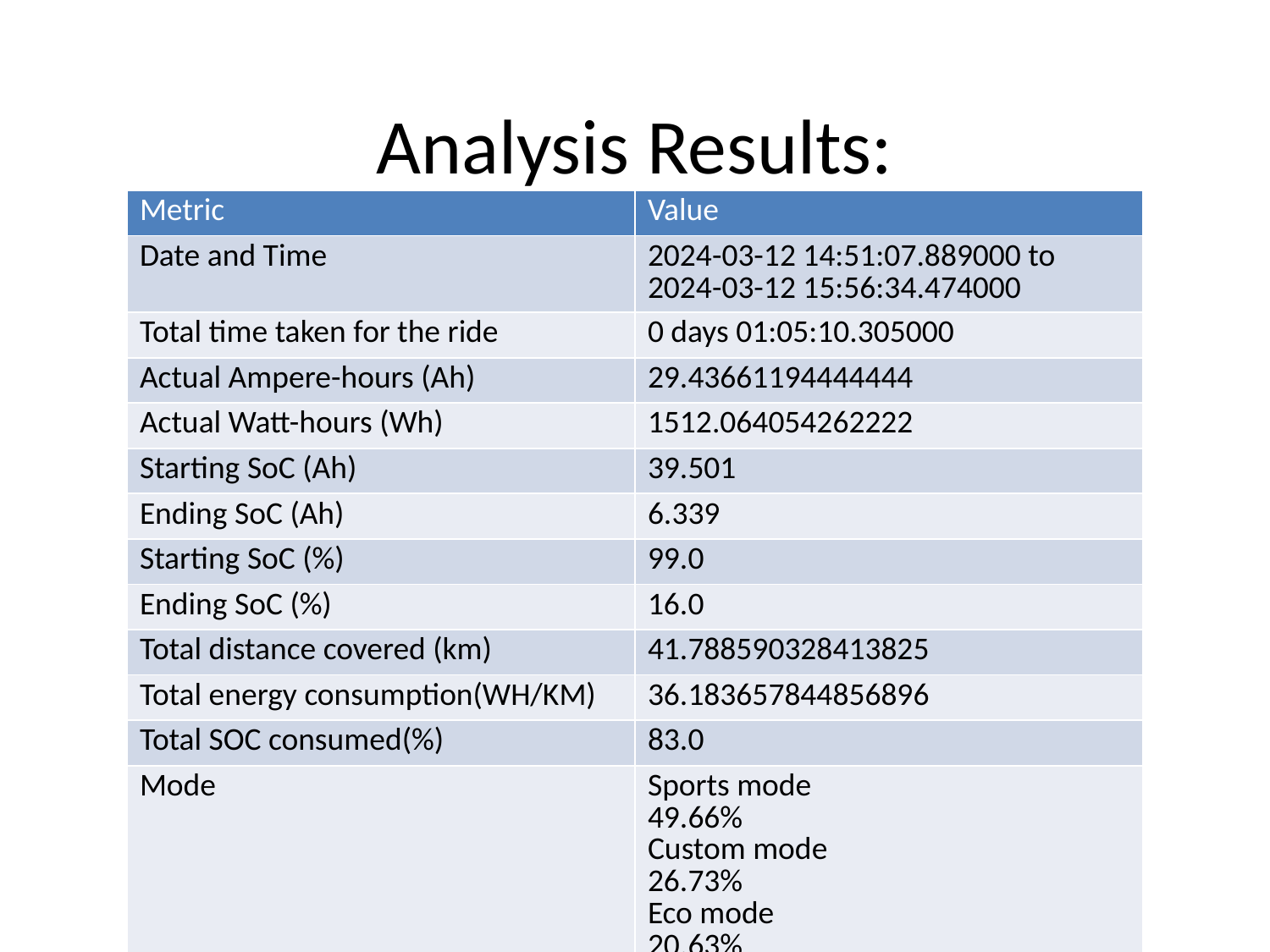

# Analysis Results:
| Metric | Value |
| --- | --- |
| Date and Time | 2024-03-12 14:51:07.889000 to 2024-03-12 15:56:34.474000 |
| Total time taken for the ride | 0 days 01:05:10.305000 |
| Actual Ampere-hours (Ah) | 29.43661194444444 |
| Actual Watt-hours (Wh) | 1512.064054262222 |
| Starting SoC (Ah) | 39.501 |
| Ending SoC (Ah) | 6.339 |
| Starting SoC (%) | 99.0 |
| Ending SoC (%) | 16.0 |
| Total distance covered (km) | 41.788590328413825 |
| Total energy consumption(WH/KM) | 36.183657844856896 |
| Total SOC consumed(%) | 83.0 |
| Mode | Sports mode 49.66% Custom mode 26.73% Eco mode 20.63% |
| Peak Power(kW) | 4515.103889999999 |